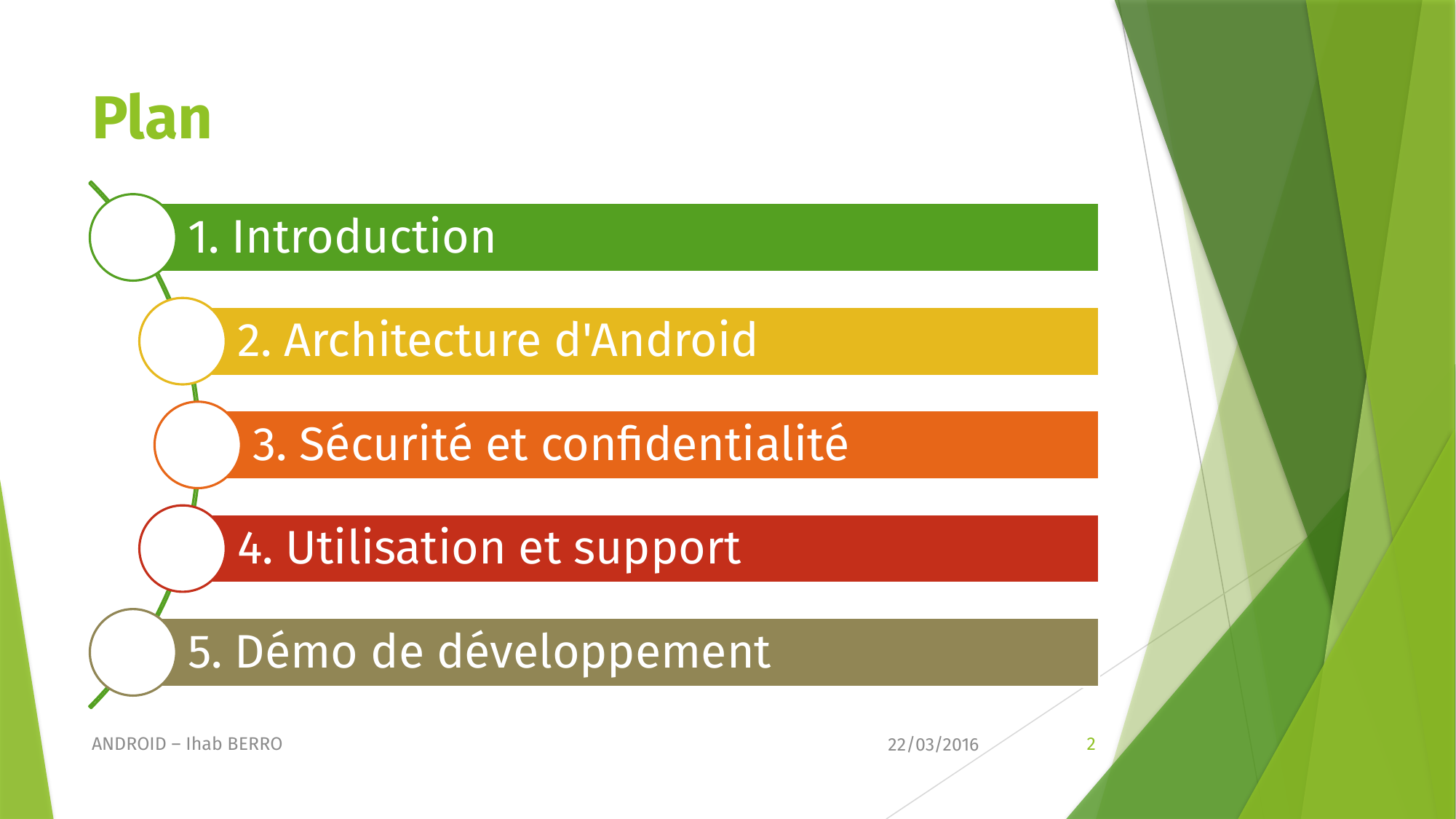

# Plan
1. Introduction
2. Architecture d'Android
3. Sécurité et confidentialité
4. Utilisation et support
5. Démo de développement
ANDROID – Ihab BERRO
22/03/2016
2